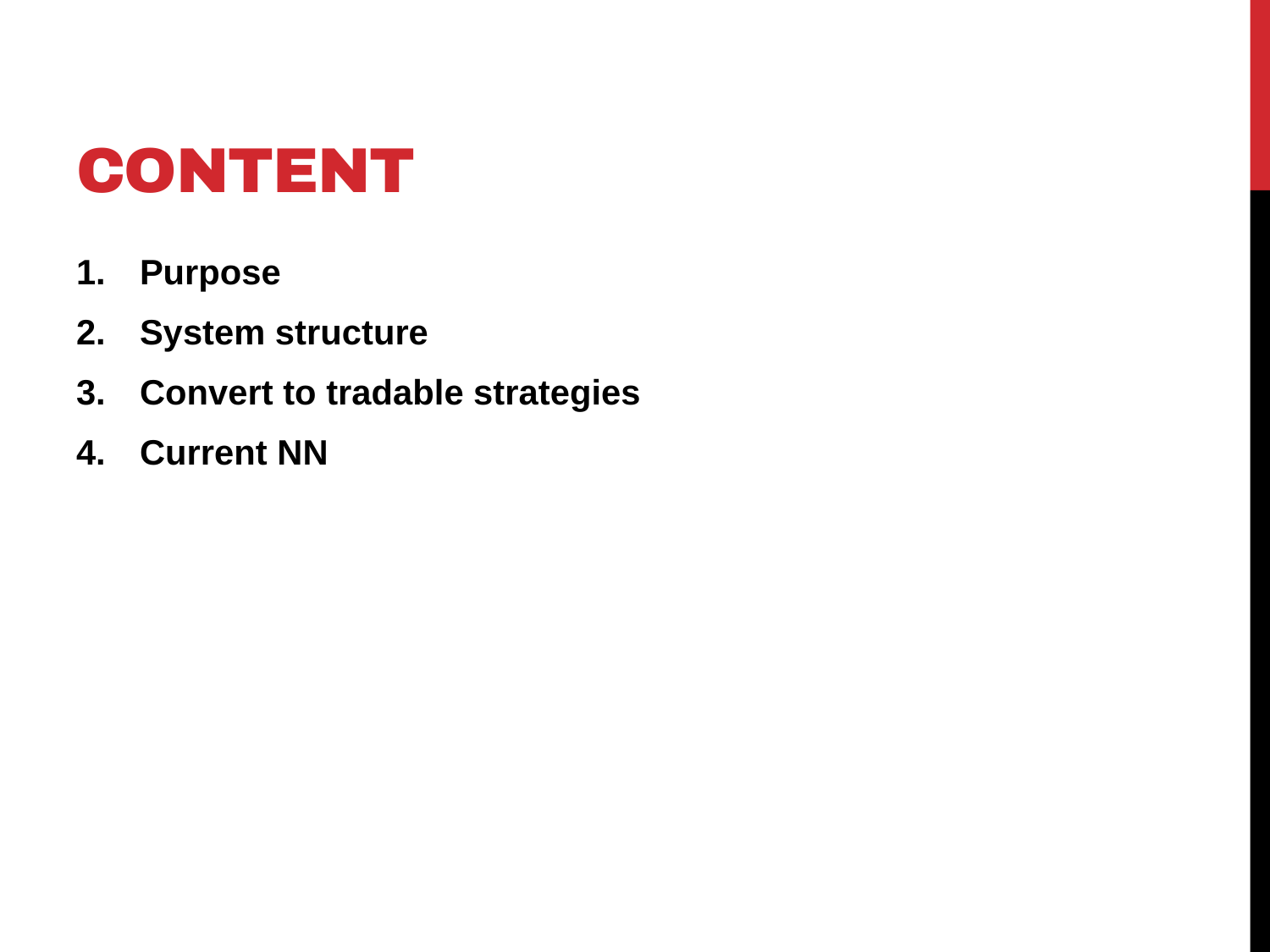

# content
Purpose
System structure
Convert to tradable strategies
Current NN